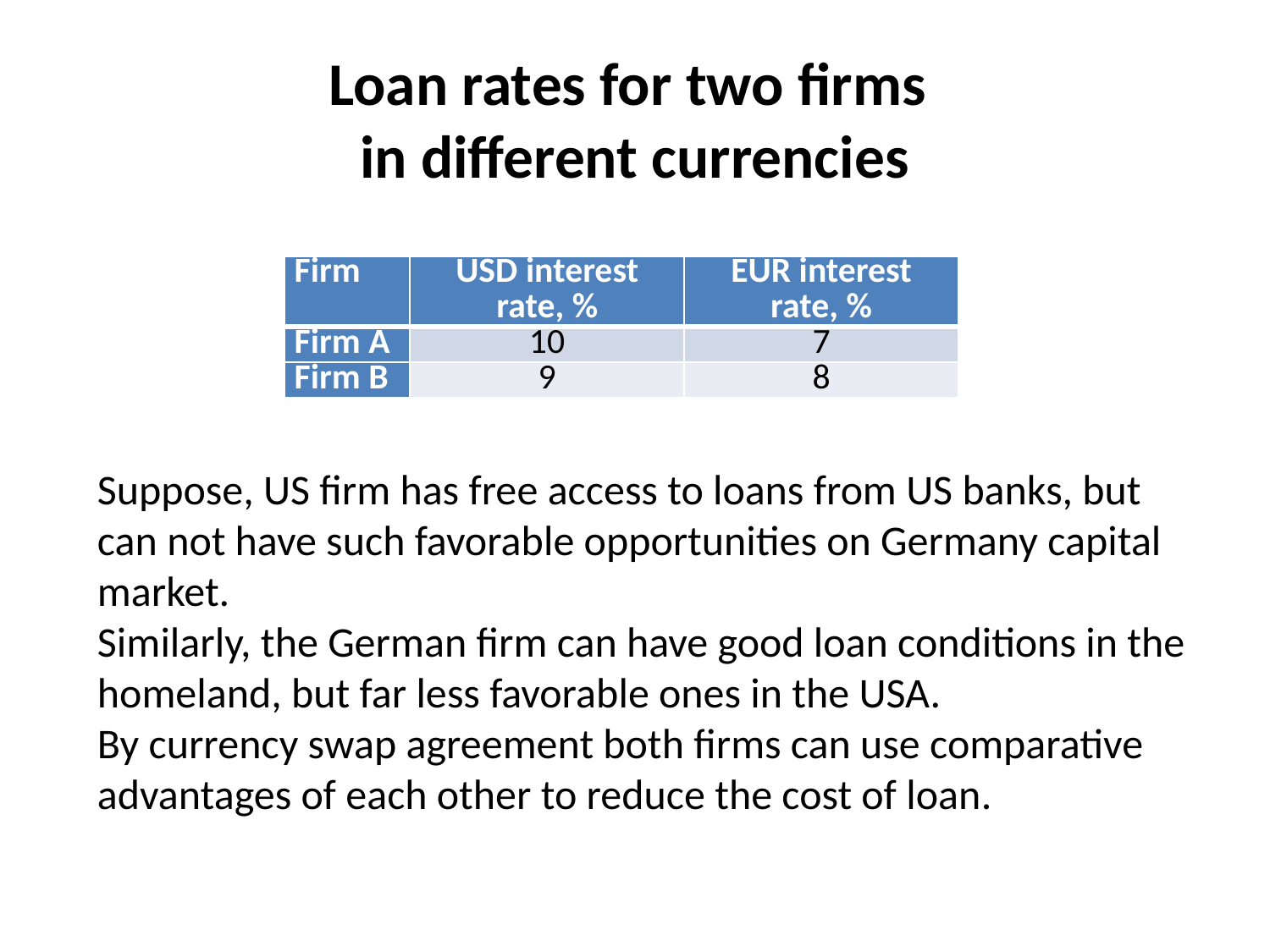

# Loan rates for two firms in different currencies
| Firm | USD interest rate, % | EUR interest rate, % |
| --- | --- | --- |
| Firm A | 10 | 7 |
| Firm B | 9 | 8 |
Suppose, US firm has free access to loans from US banks, but can not have such favorable opportunities on Germany capital market.
Similarly, the German firm can have good loan conditions in the homeland, but far less favorable ones in the USA.
By currency swap agreement both firms can use comparative advantages of each other to reduce the cost of loan.